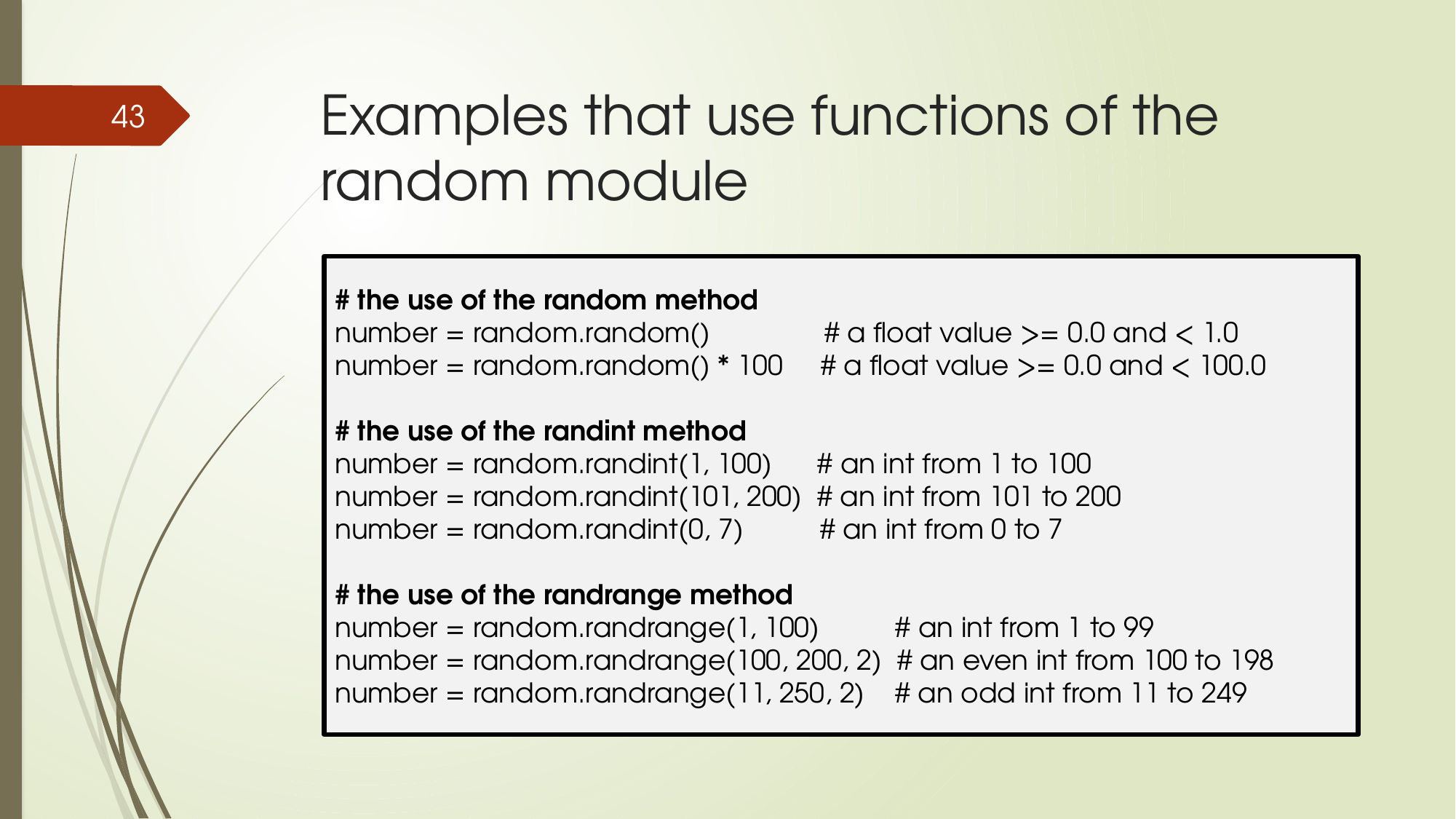

# Examples that use functions of the random module
43

# the use of the random method
number = random.random()               # a float value >= 0.0 and < 1.0
number = random.random() * 100     # a float value >= 0.0 and < 100.0

# the use of the randint method
number = random.randint(1, 100)      # an int from 1 to 100
number = random.randint(101, 200)  # an int from 101 to 200
number = random.randint(0, 7)          # an int from 0 to 7

# the use of the randrange method
number = random.randrange(1, 100)          # an int from 1 to 99
number = random.randrange(100, 200, 2)  # an even int from 100 to 198
number = random.randrange(11, 250, 2)    # an odd int from 11 to 249